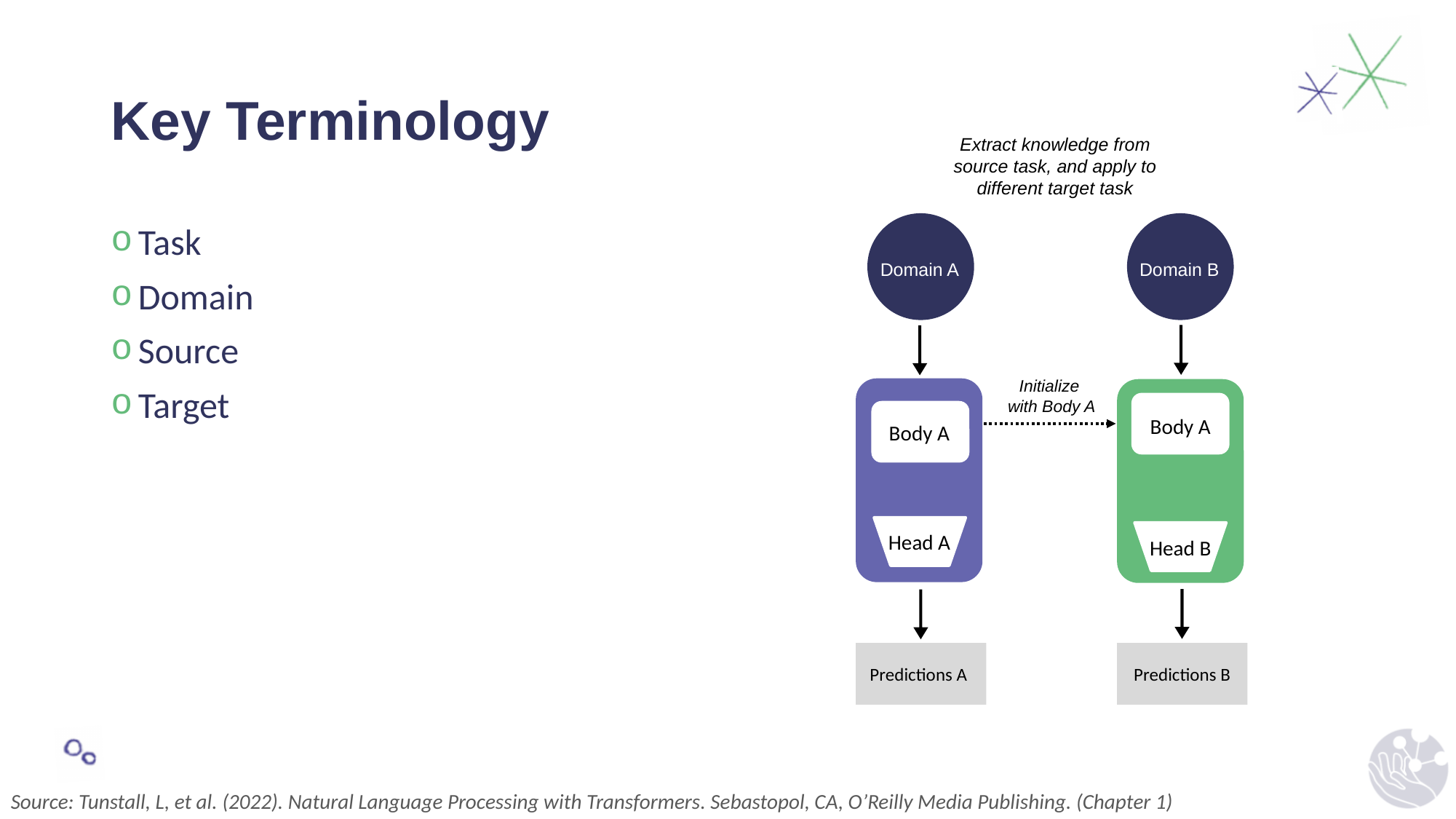

# Key Terminology
Extract knowledge from source task, and apply to different target task

Domain B

Domain A
Task
Domain
Source
Target

Initialize
with Body A

Body A
Body A

Head A
Head B

Predictions B
Predictions A
Source: Tunstall, L, et al. (2022). Natural Language Processing with Transformers. Sebastopol, CA, O’Reilly Media Publishing. (Chapter 1)